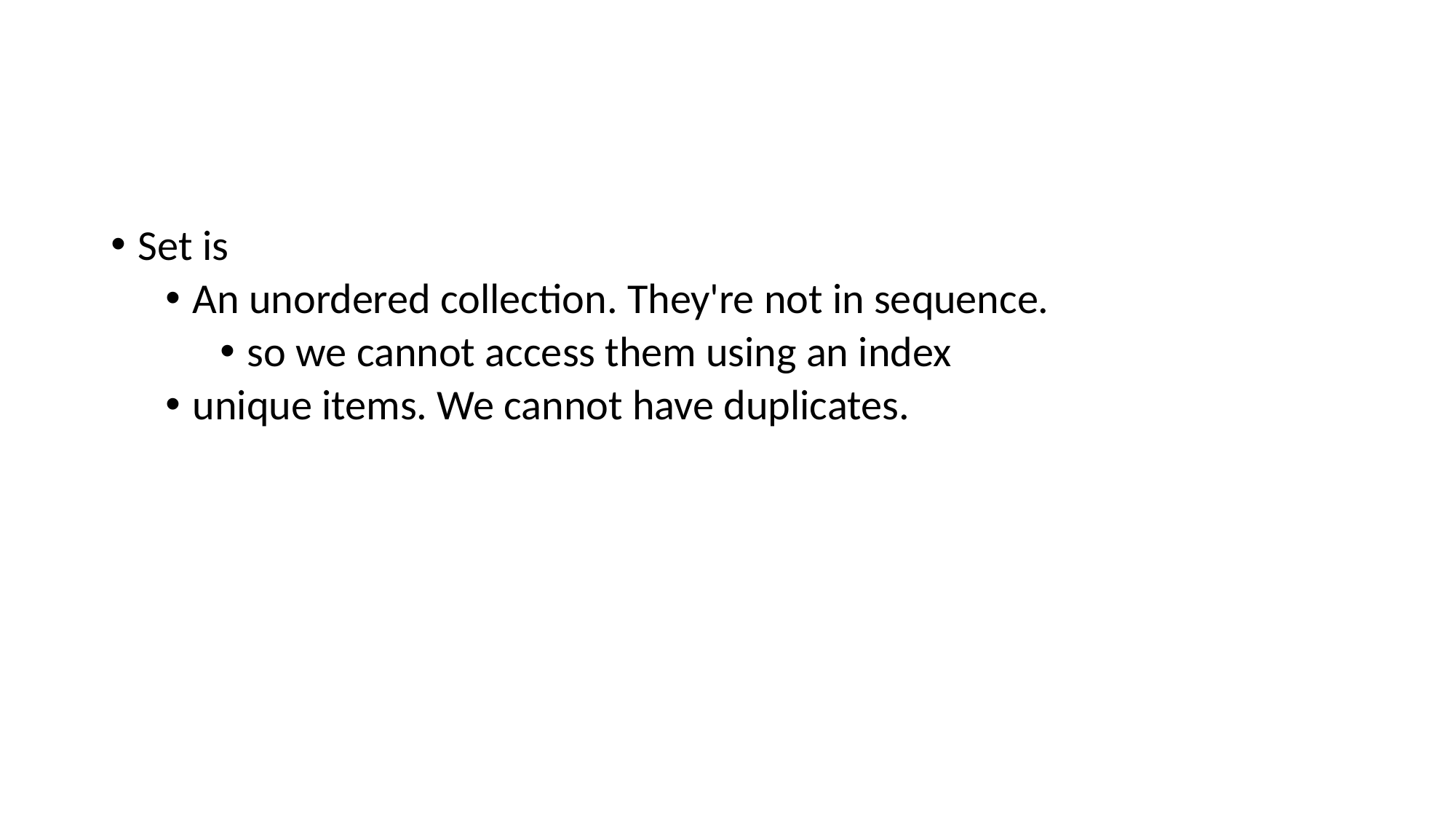

#
Set is
An unordered collection. They're not in sequence.
so we cannot access them using an index
unique items. We cannot have duplicates.